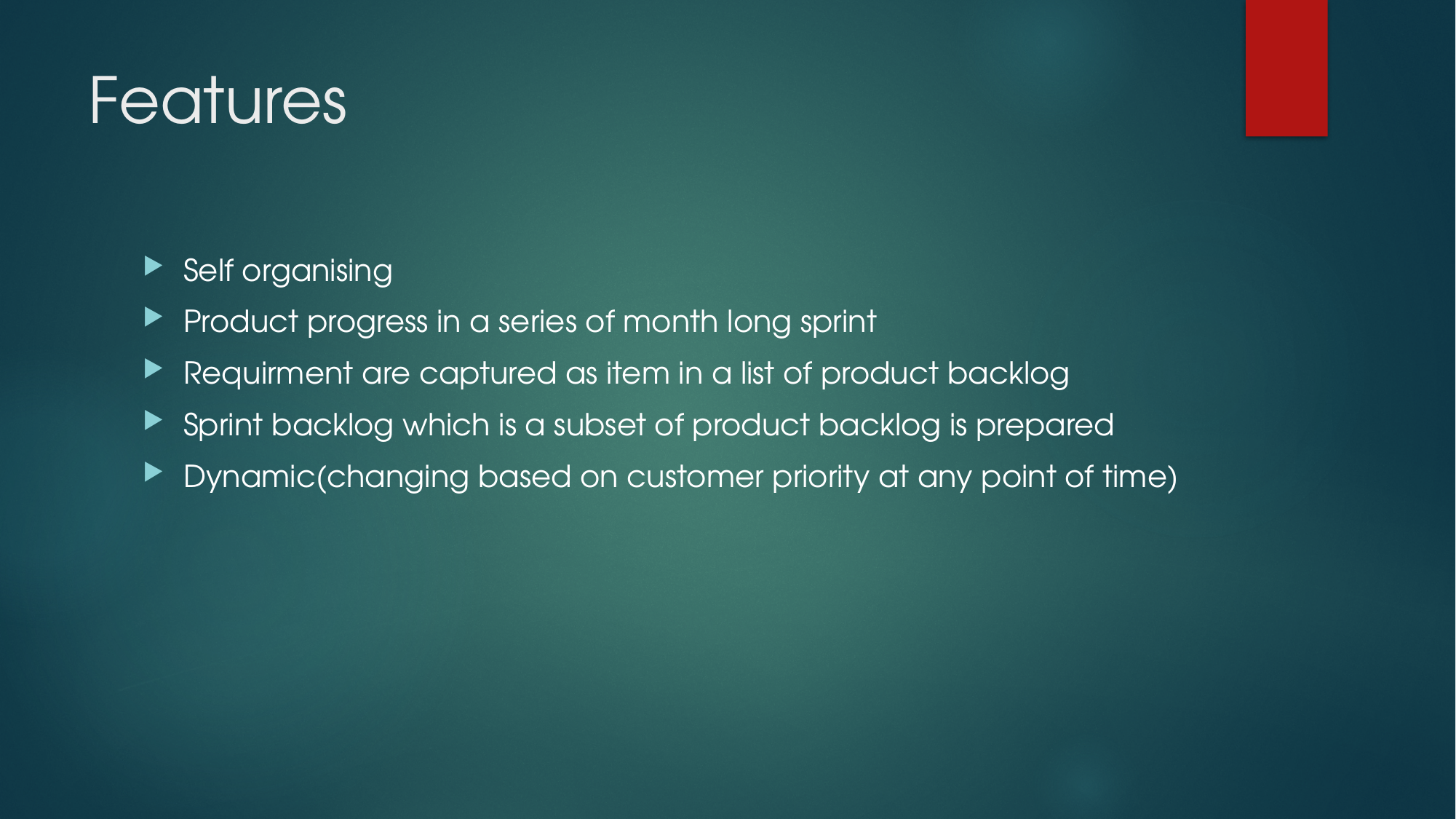

# Features
Self organising
Product progress in a series of month long sprint
Requirment are captured as item in a list of product backlog
Sprint backlog which is a subset of product backlog is prepared
Dynamic(changing based on customer priority at any point of time)